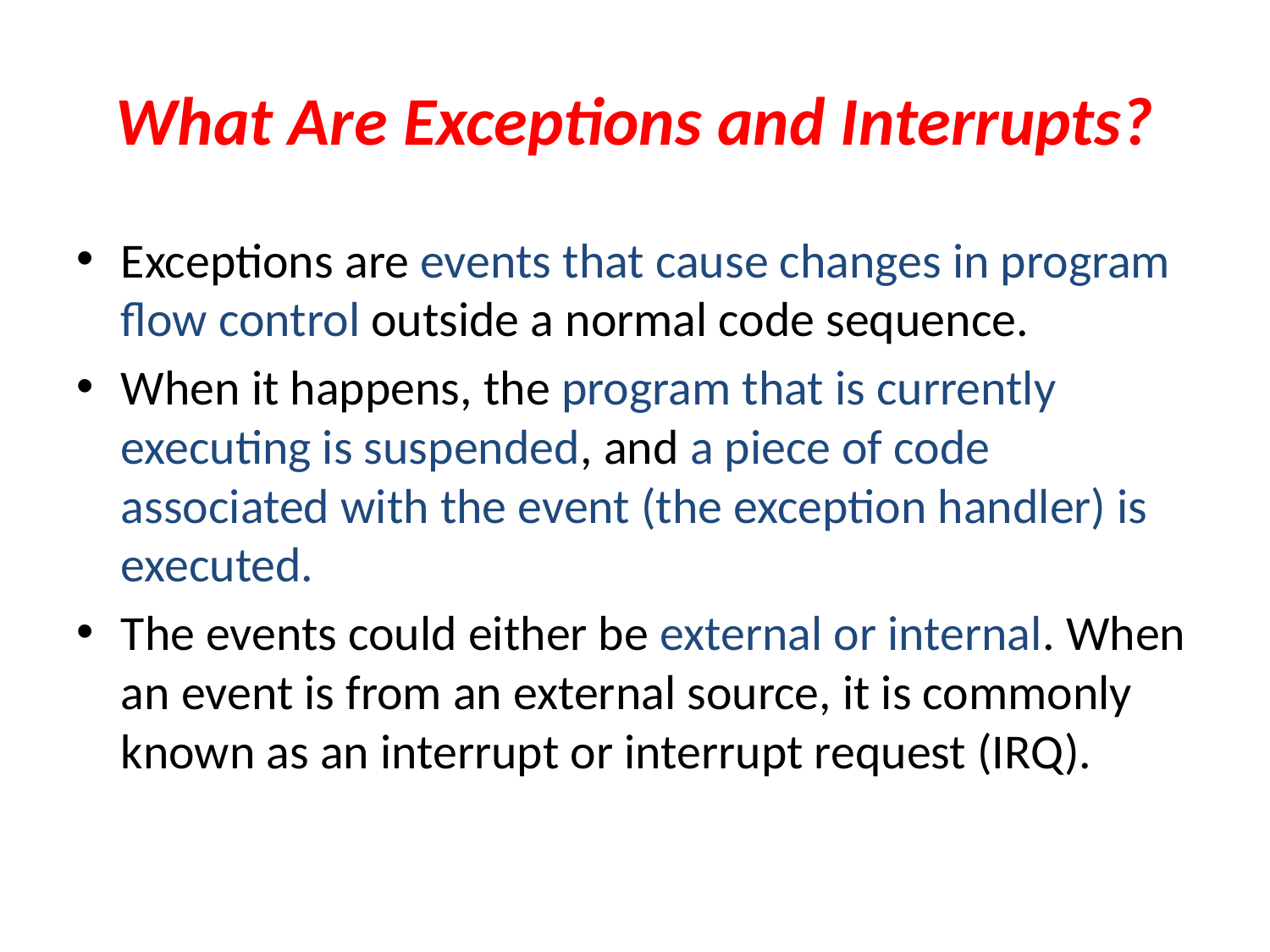

# What Are Exceptions and Interrupts?
Exceptions are events that cause changes in program flow control outside a normal code sequence.
When it happens, the program that is currently executing is suspended, and a piece of code associated with the event (the exception handler) is executed.
The events could either be external or internal. When an event is from an external source, it is commonly known as an interrupt or interrupt request (IRQ).